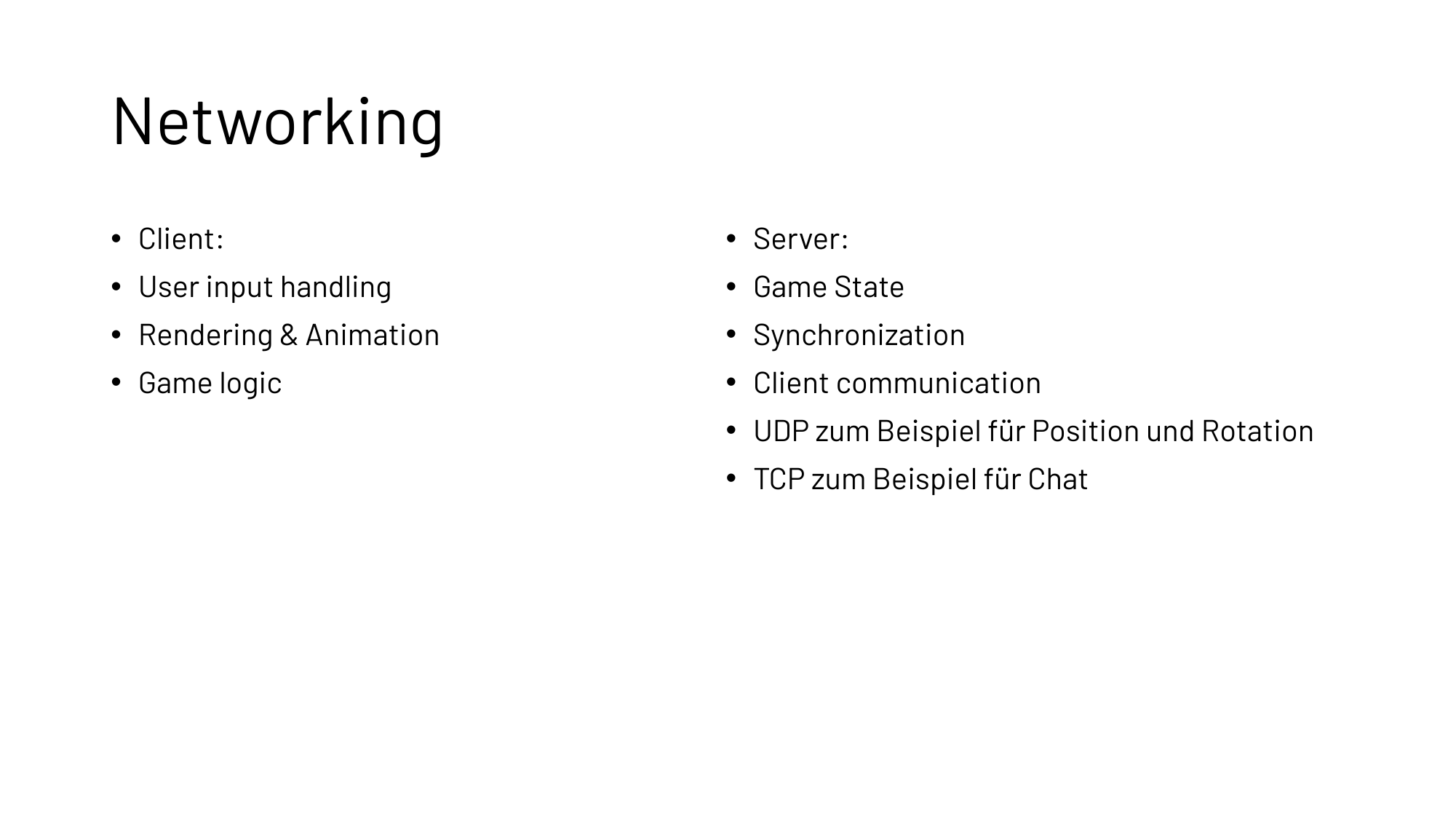

# Networking
Client:
User input handling
Rendering & Animation
Game logic

Server:
Game State
Synchronization
Client communication
UDP zum Beispiel für Position und Rotation
TCP zum Beispiel für Chat